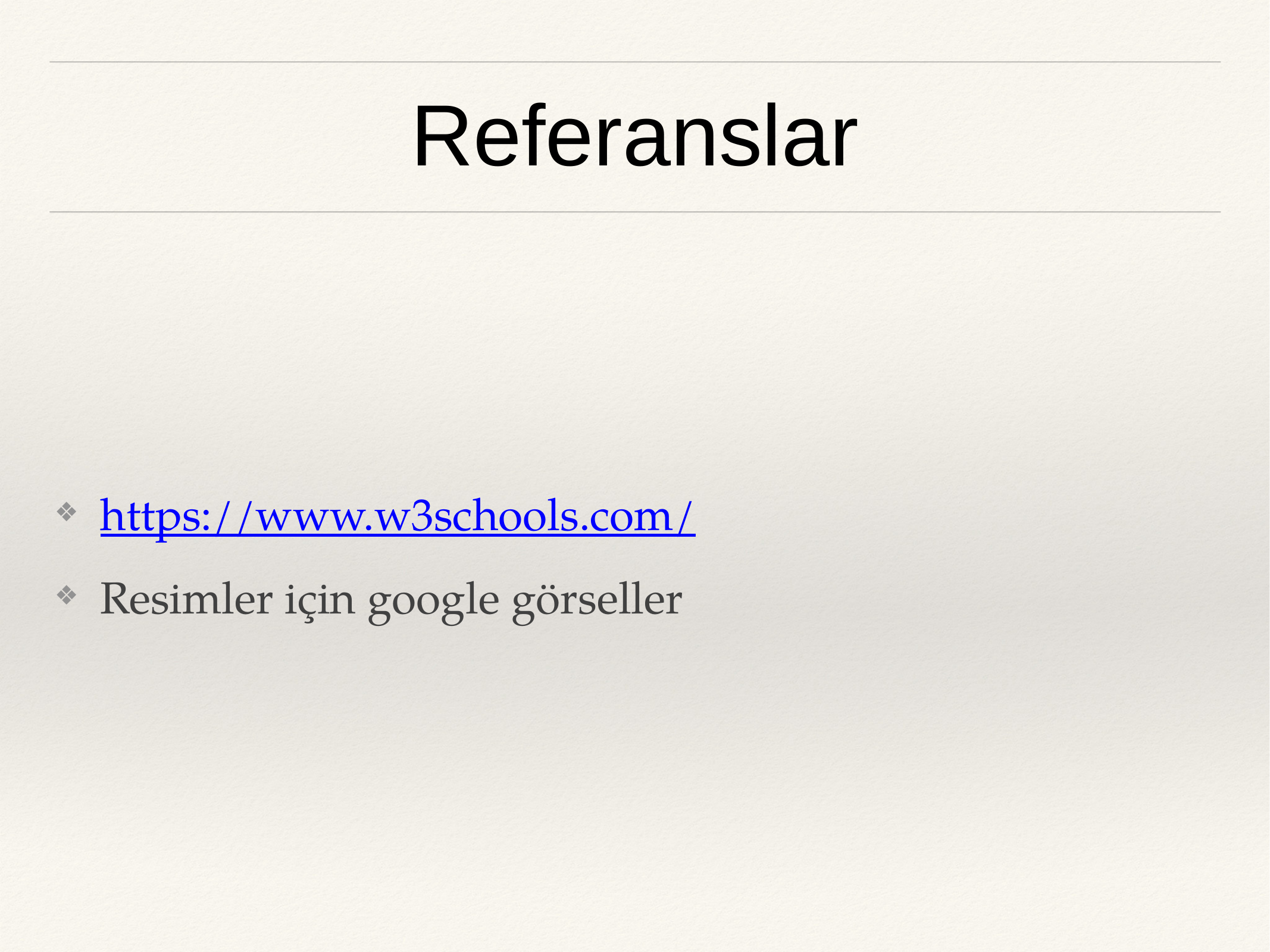

# Referanslar
https://www.w3schools.com/
Resimler için google görseller